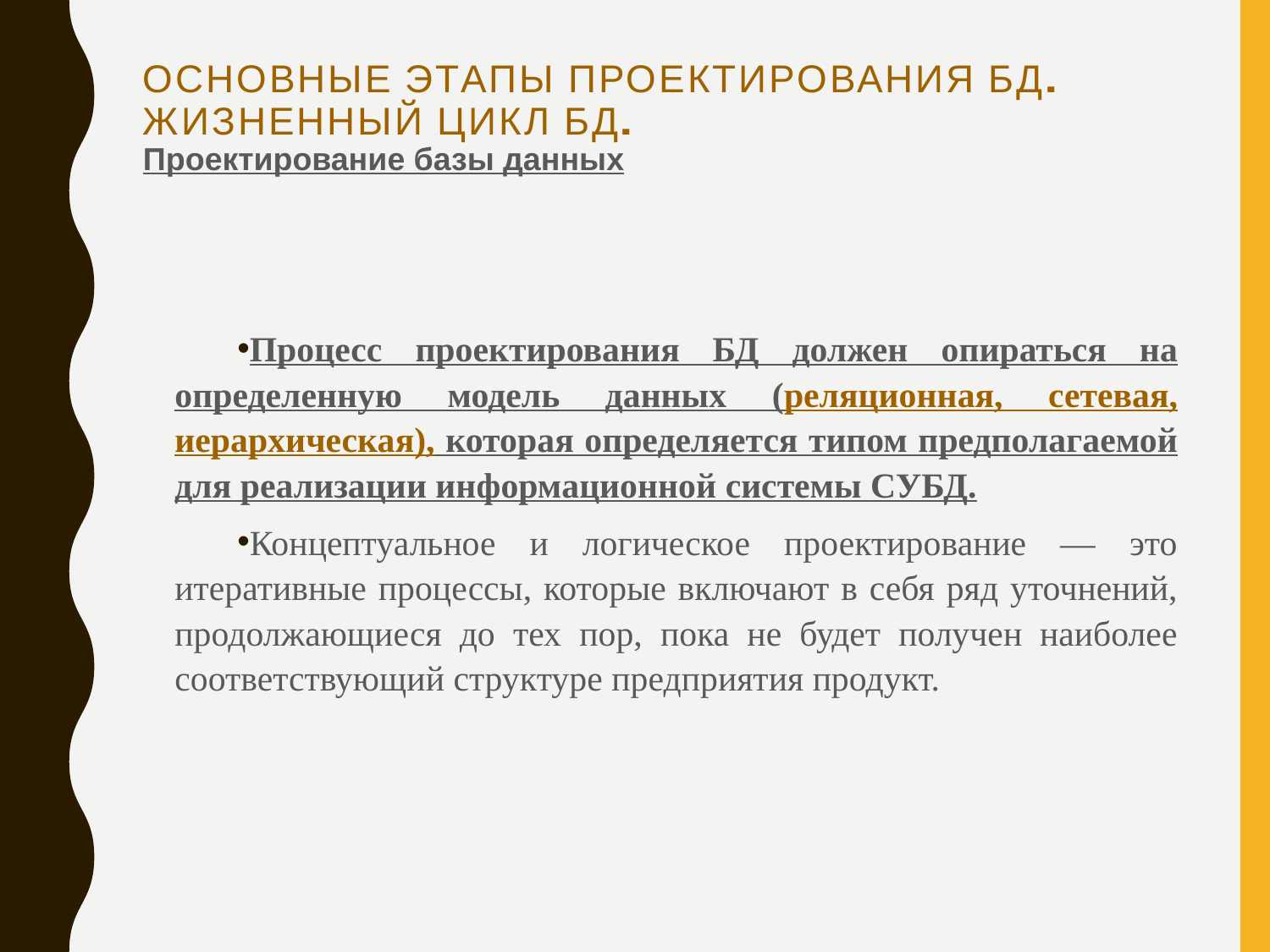

# Основные этапы проектирования БД. Жизненный цикл БД. Проектирование базы данных
Процесс проектирования БД должен опираться на определенную модель данных (реляционная, сетевая, иерархическая), которая определяется типом предполагаемой для реализации информационной системы СУБД.
Концептуальное и логическое проектирование — это итеративные процессы, которые включают в себя ряд уточнений, продолжающиеся до тех пор, пока не будет получен наиболее соответствующий структуре предприятия продукт.